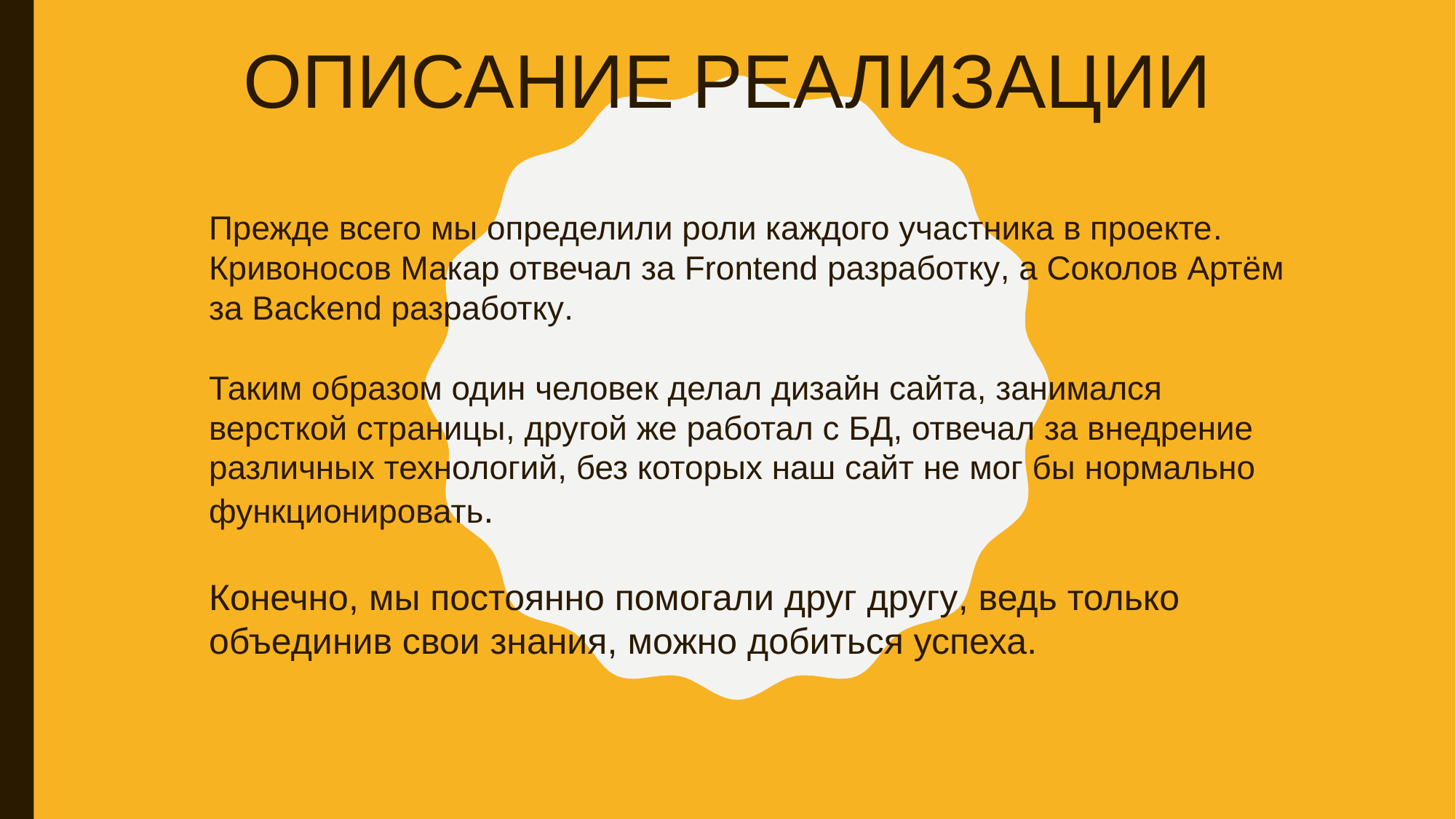

ОПИСАНИЕ РЕАЛИЗАЦИИ
Прежде всего мы определили роли каждого участника в проекте. Кривоносов Макар отвечал за Frontend разработку, а Соколов Артём за Backend разработку.

Таким образом один человек делал дизайн сайта, занимался версткой страницы, другой же работал с БД, отвечал за внедрение различных технологий, без которых наш сайт не мог бы нормально функционировать.

Конечно, мы постоянно помогали друг другу, ведь только объединив свои знания, можно добиться успеха.